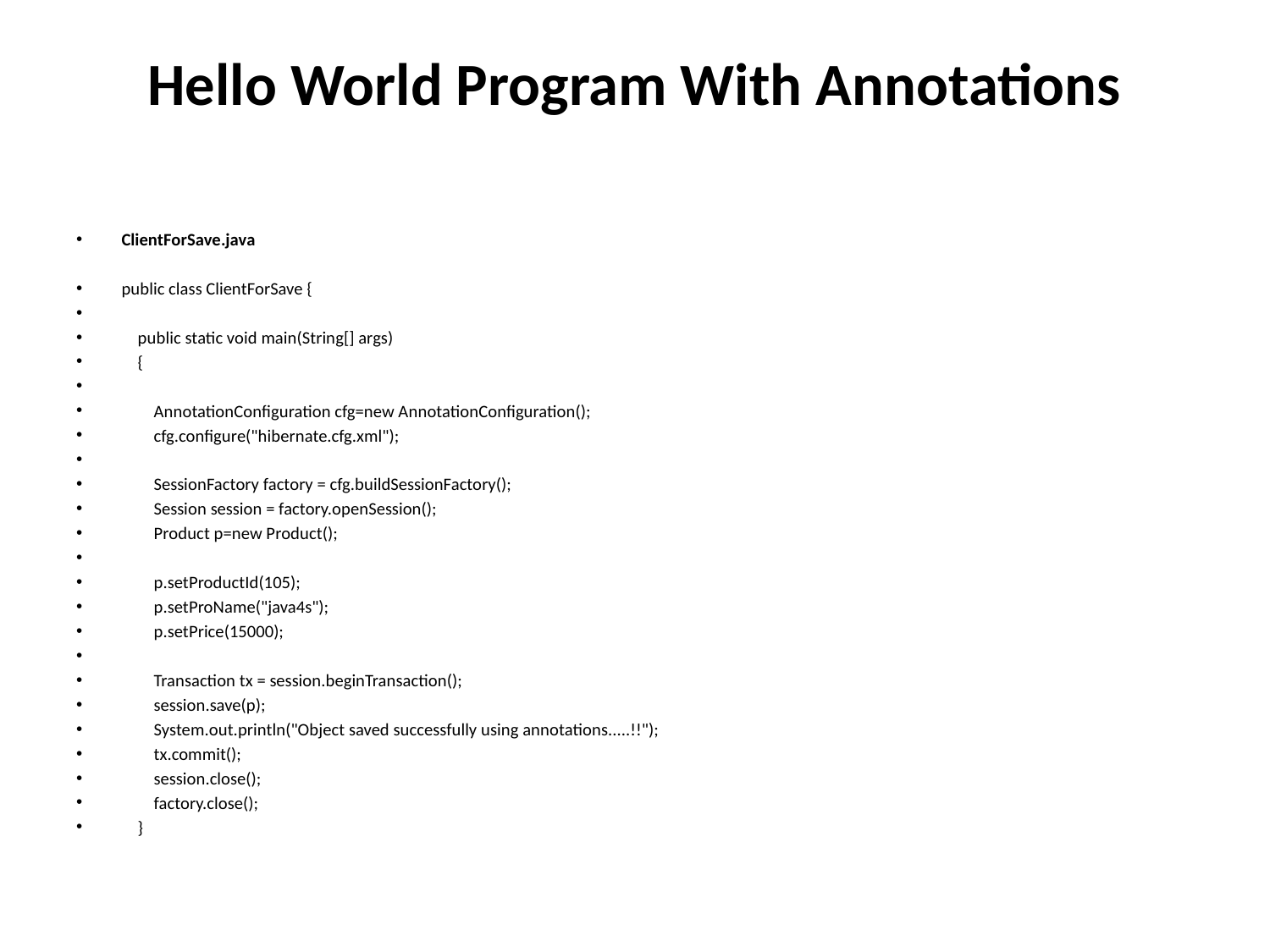

# Hello World Program With Annotations
ClientForSave.java

public class ClientForSave {

    public static void main(String[] args)
    {

        AnnotationConfiguration cfg=new AnnotationConfiguration();
        cfg.configure("hibernate.cfg.xml");

        SessionFactory factory = cfg.buildSessionFactory();
        Session session = factory.openSession();
        Product p=new Product();

        p.setProductId(105);
        p.setProName("java4s");
        p.setPrice(15000);

        Transaction tx = session.beginTransaction();
        session.save(p);
        System.out.println("Object saved successfully using annotations.....!!");
        tx.commit();
        session.close();
        factory.close();
    }